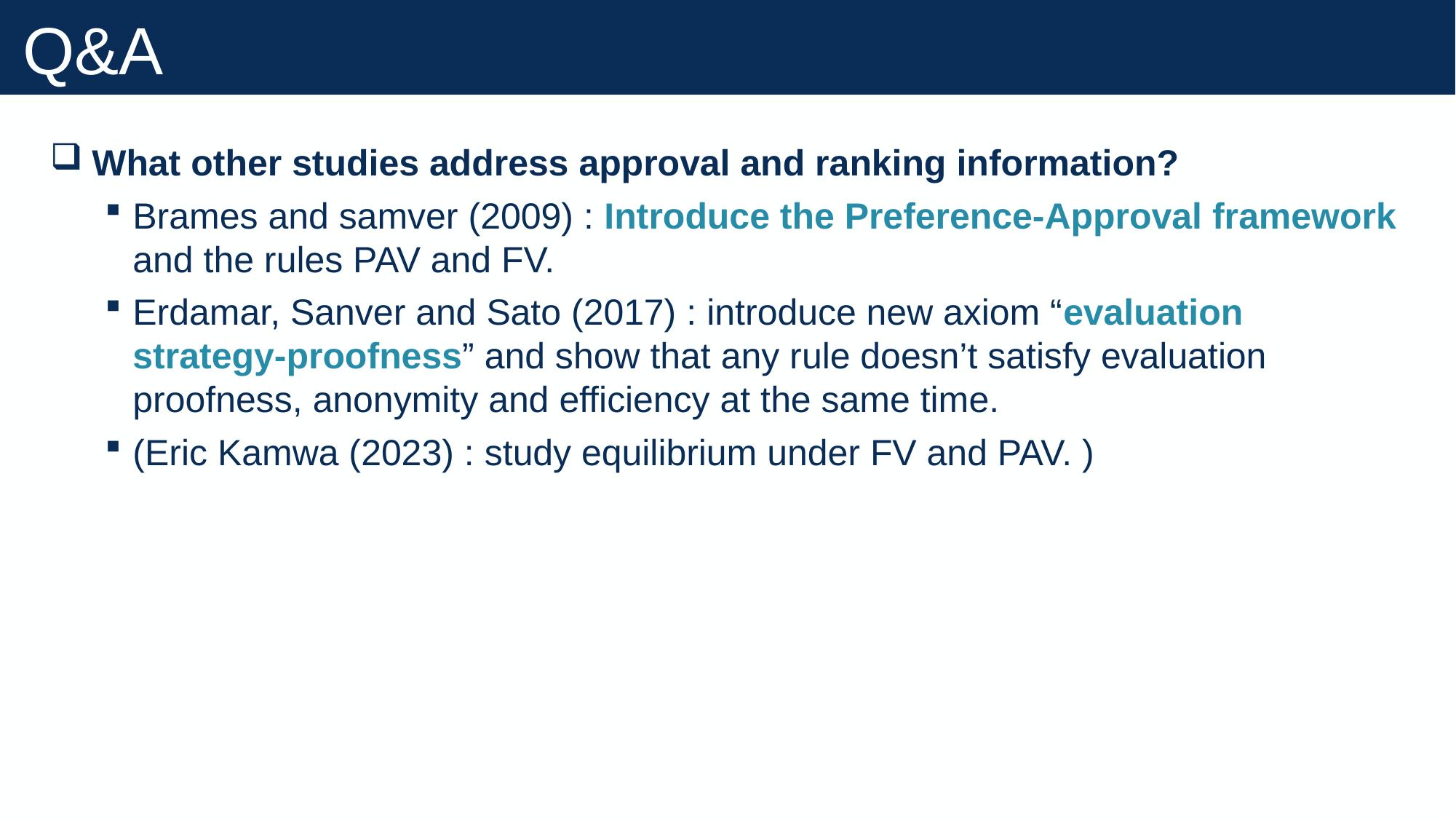

# Q&A
What other studies address approval and ranking information?
Brames and samver (2009) : Introduce the Preference-Approval framework and the rules PAV and FV.
Erdamar, Sanver and Sato (2017) : introduce new axiom “evaluation strategy-proofness” and show that any rule doesn’t satisfy evaluation proofness, anonymity and efficiency at the same time.
(Eric Kamwa (2023) : study equilibrium under FV and PAV. )